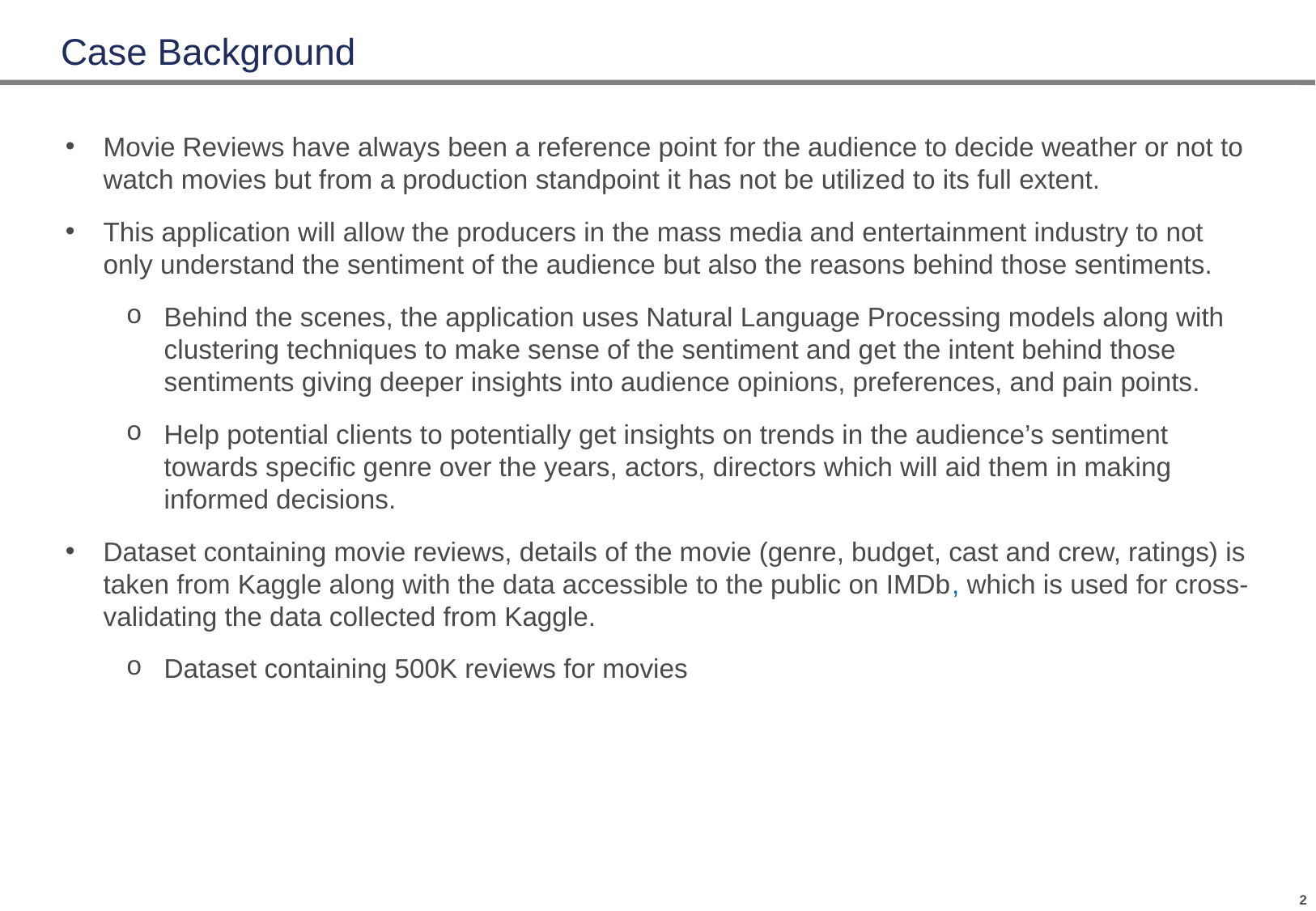

# Case Background
Movie Reviews have always been a reference point for the audience to decide weather or not to watch movies but from a production standpoint it has not be utilized to its full extent.
This application will allow the producers in the mass media and entertainment industry to not only understand the sentiment of the audience but also the reasons behind those sentiments.
Behind the scenes, the application uses Natural Language Processing models along with clustering techniques to make sense of the sentiment and get the intent behind those sentiments giving deeper insights into audience opinions, preferences, and pain points.
Help potential clients to potentially get insights on trends in the audience’s sentiment towards specific genre over the years, actors, directors which will aid them in making informed decisions.
Dataset containing movie reviews, details of the movie (genre, budget, cast and crew, ratings) is taken from Kaggle along with the data accessible to the public on IMDb, which is used for cross-validating the data collected from Kaggle.
Dataset containing 500K reviews for movies